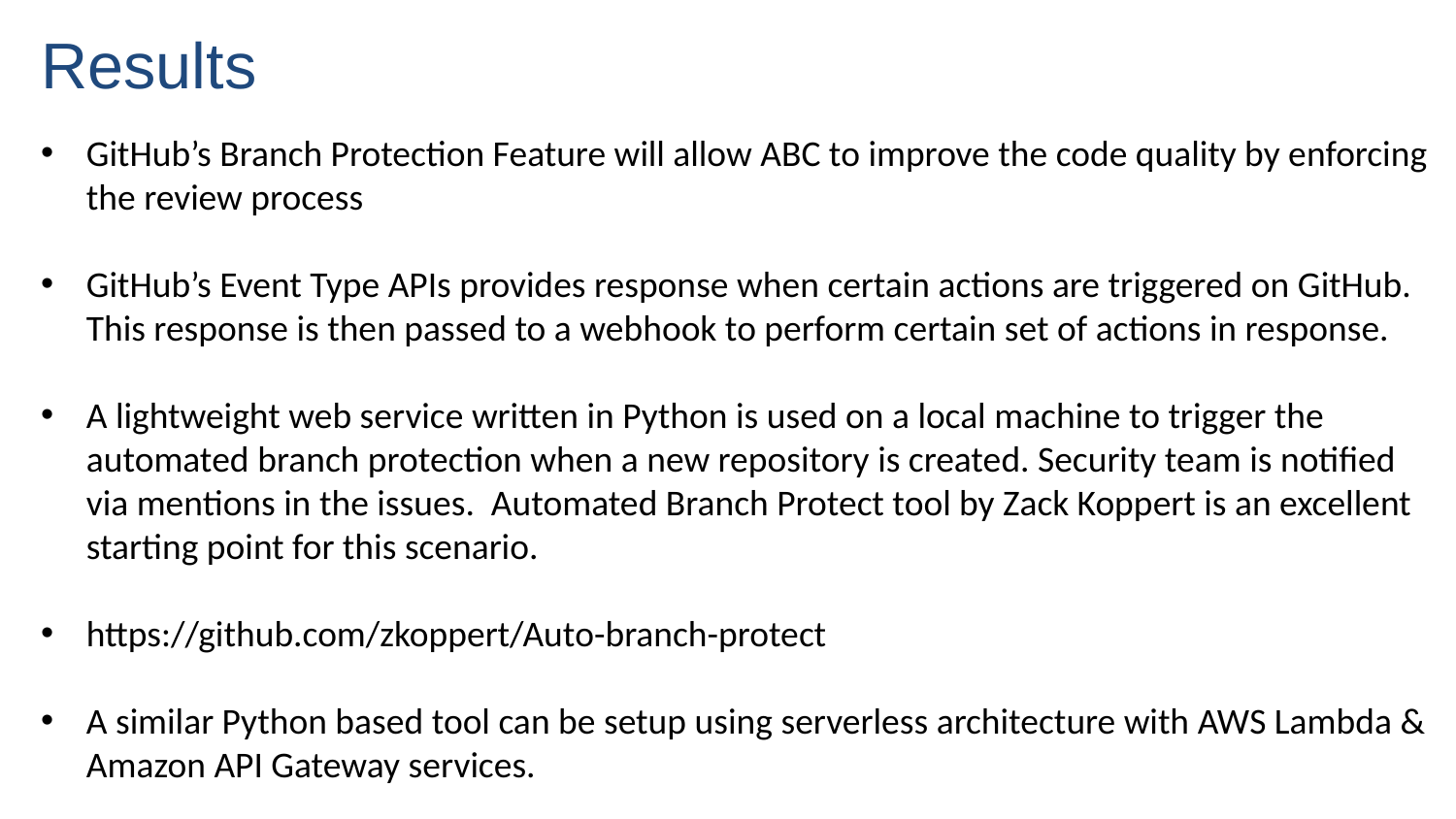

# Results

GitHub’s Branch Protection Feature will allow ABC to improve the code quality by enforcing the review process

GitHub’s Event Type APIs provides response when certain actions are triggered on GitHub. This response is then passed to a webhook to perform certain set of actions in response.

A lightweight web service written in Python is used on a local machine to trigger the automated branch protection when a new repository is created. Security team is notified via mentions in the issues.  Automated Branch Protect tool by Zack Koppert is an excellent starting point for this scenario.

https://github.com/zkoppert/Auto-branch-protect

A similar Python based tool can be setup using serverless architecture with AWS Lambda & Amazon API Gateway services.